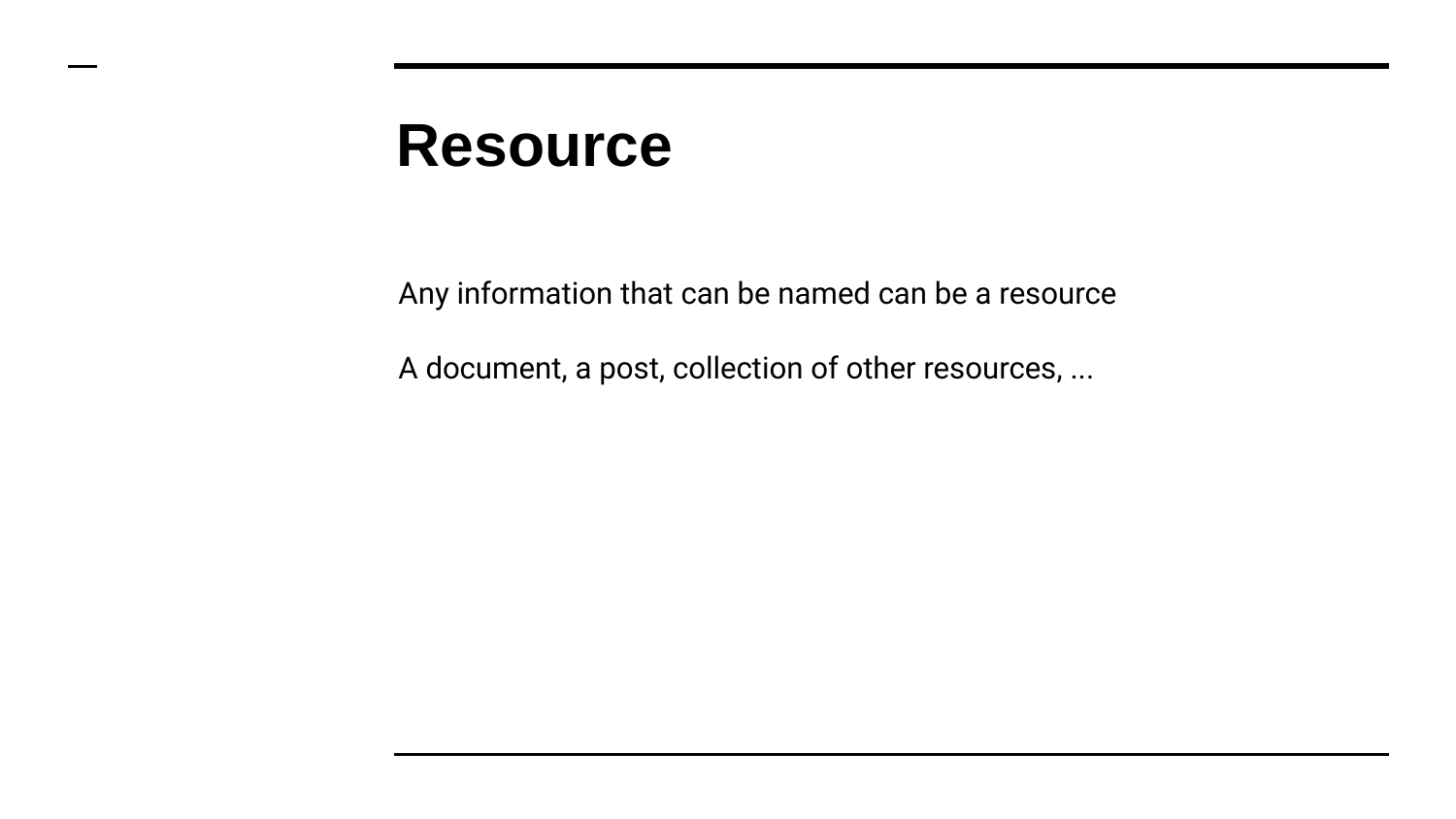

# Resource
Any information that can be named can be a resource
A document, a post, collection of other resources, ...